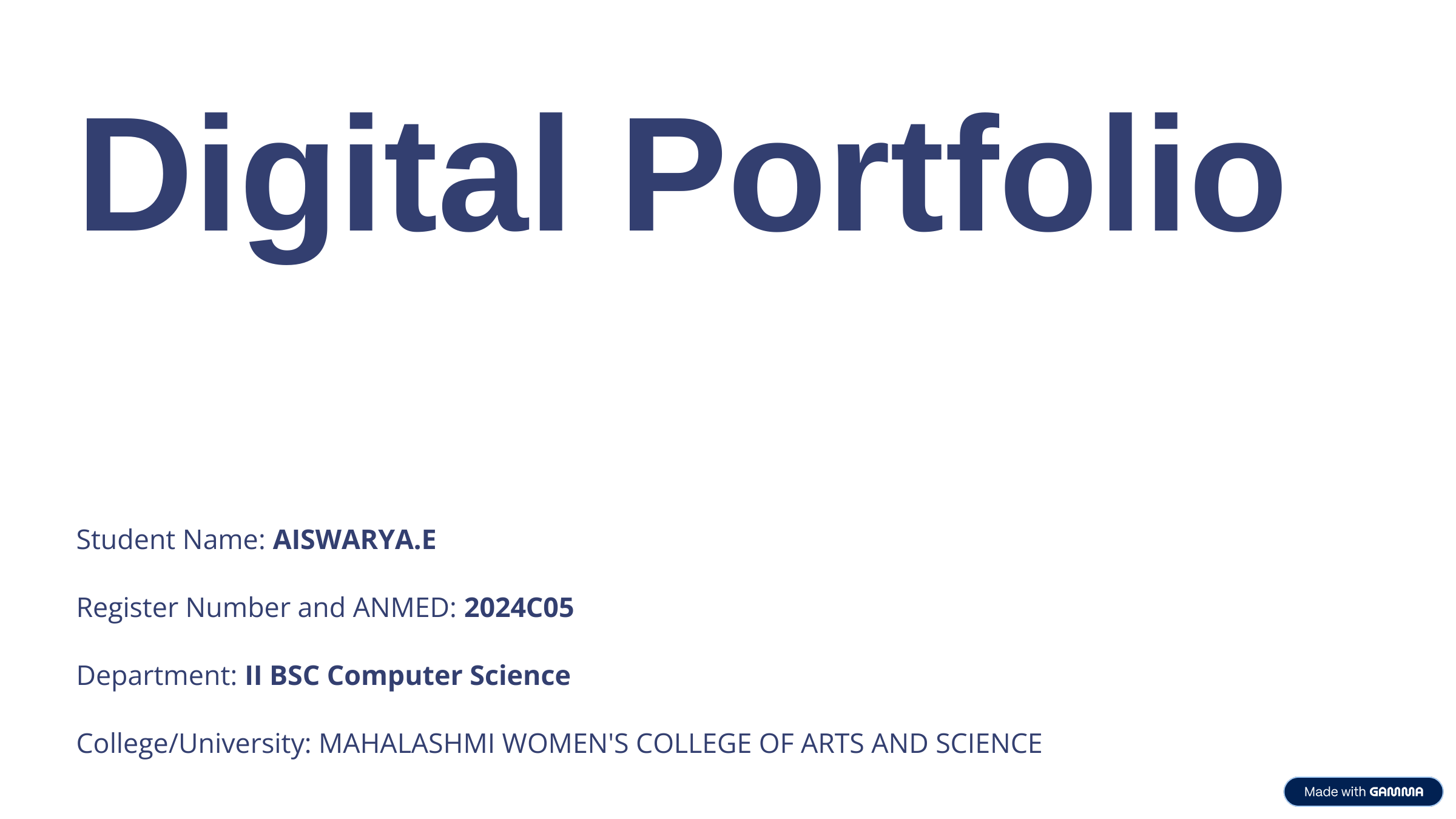

Digital Portfolio
Student Name: AISWARYA.E
Register Number and ANMED: 2024C05
Department: II BSC Computer Science
College/University: MAHALASHMI WOMEN'S COLLEGE OF ARTS AND SCIENCE